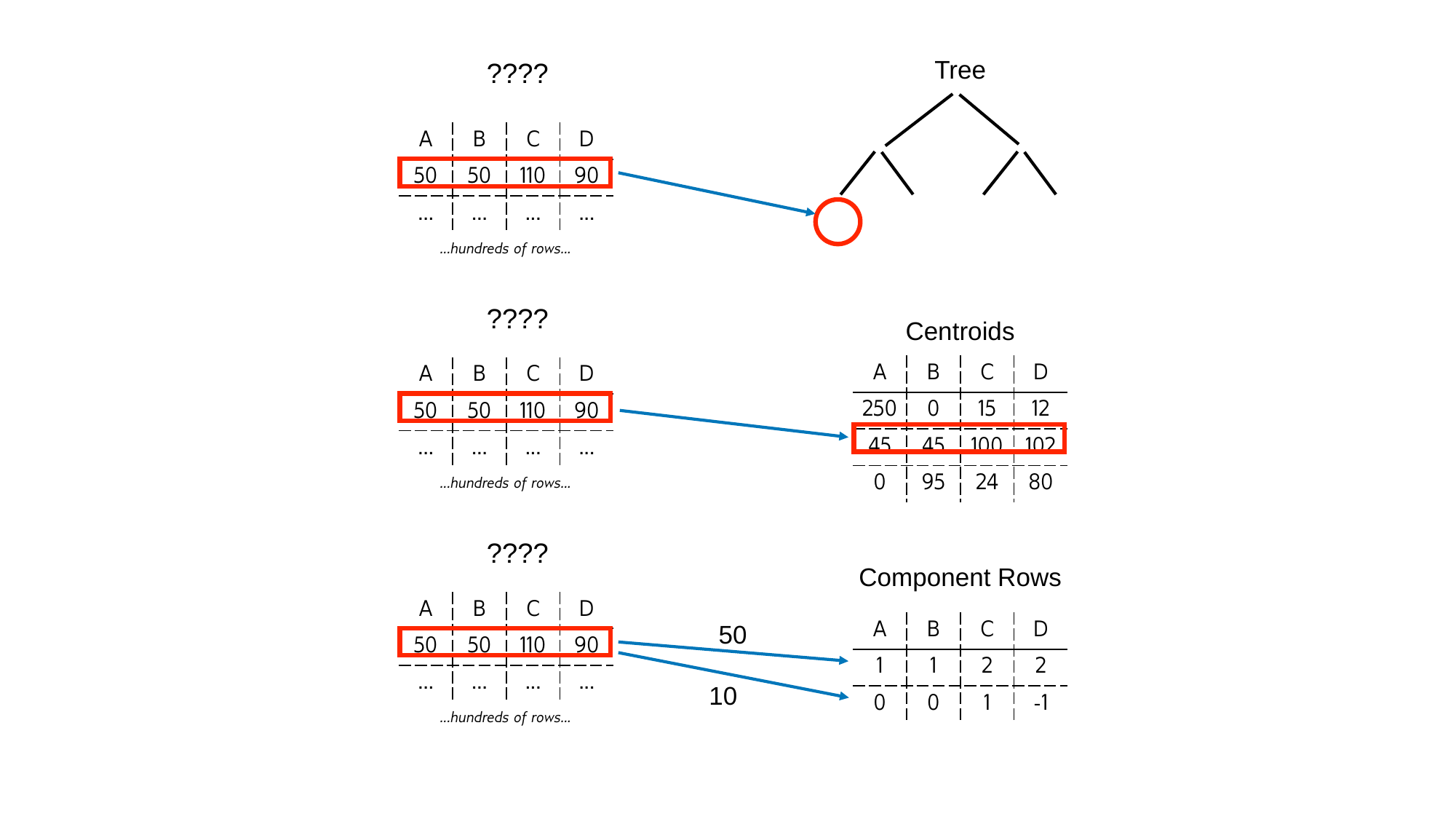

Tree
????

| A | B | C | D |
| --- | --- | --- | --- |
| 50 | 50 | 110 | 90 |
| ... | ... | ... | ... |

...hundreds of rows...
????
Centroids
| A | B | C | D |
| --- | --- | --- | --- |
| 250 | 0 | 15 | 12 |
| 45 | 45 | 100 | 102 |
| 0 | 95 | 24 | 80 |
| A | B | C | D |
| --- | --- | --- | --- |
| 50 | 50 | 110 | 90 |
| ... | ... | ... | ... |

...hundreds of rows...
????
Component Rows
| A | B | C | D |
| --- | --- | --- | --- |
| 50 | 50 | 110 | 90 |
| ... | ... | ... | ... |
| A | B | C | D |
| --- | --- | --- | --- |
| 1 | 1 | 2 | 2 |
| 0 | 0 | 1 | -1 |
50

10
...hundreds of rows...